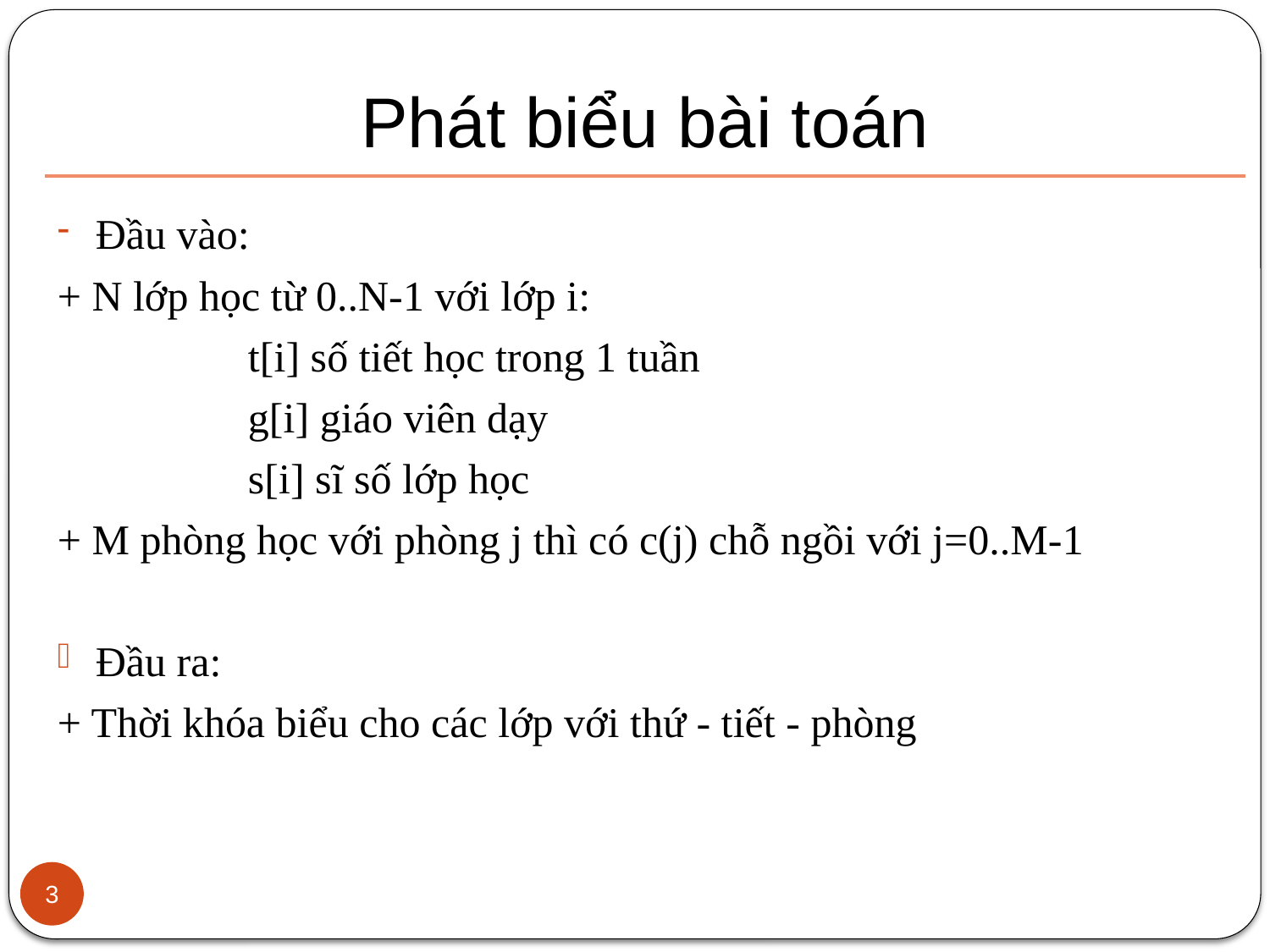

# Phát biểu bài toán
Đầu vào:
+ N lớp học từ 0..N-1 với lớp i:
                  t[i] số tiết học trong 1 tuần
                  g[i] giáo viên dạy
                  s[i] sĩ số lớp học
+ M phòng học với phòng j thì có c(j) chỗ ngồi với j=0..M-1

Đầu ra:
+ Thời khóa biểu cho các lớp với thứ - tiết - phòng

3